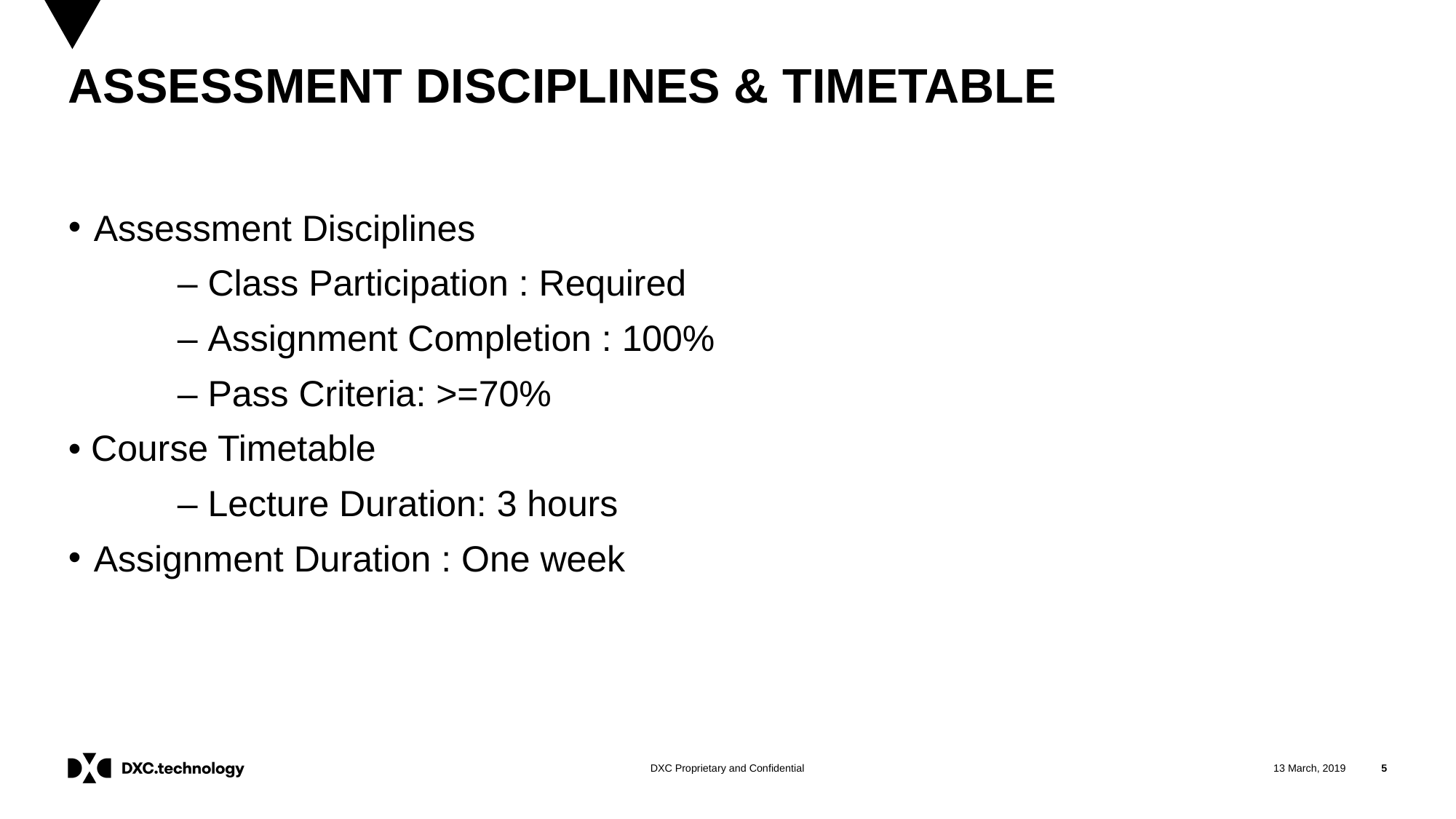

# ASSESSMENT DISCIPLINES & TIMETABLE
Assessment Disciplines
	– Class Participation : Required
	– Assignment Completion : 100%
	– Pass Criteria: >=70%
• Course Timetable
	– Lecture Duration: 3 hours
Assignment Duration : One week